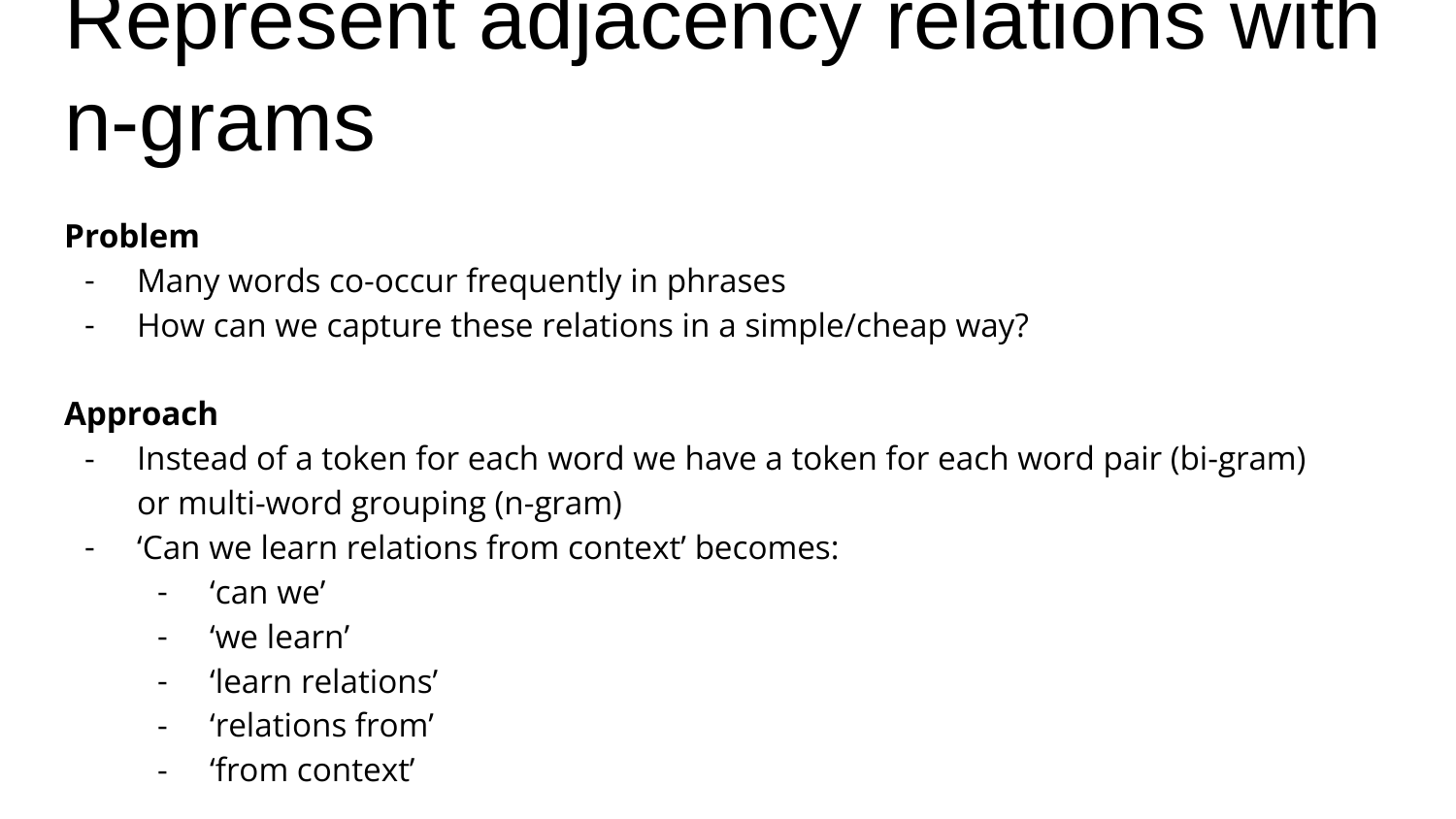

# Represent adjacency relations with n-grams
Problem
Many words co-occur frequently in phrases
How can we capture these relations in a simple/cheap way?

Approach
Instead of a token for each word we have a token for each word pair (bi-gram) or multi-word grouping (n-gram)
‘Can we learn relations from context’ becomes:
‘can we’
‘we learn’
‘learn relations’
‘relations from’
‘from context’